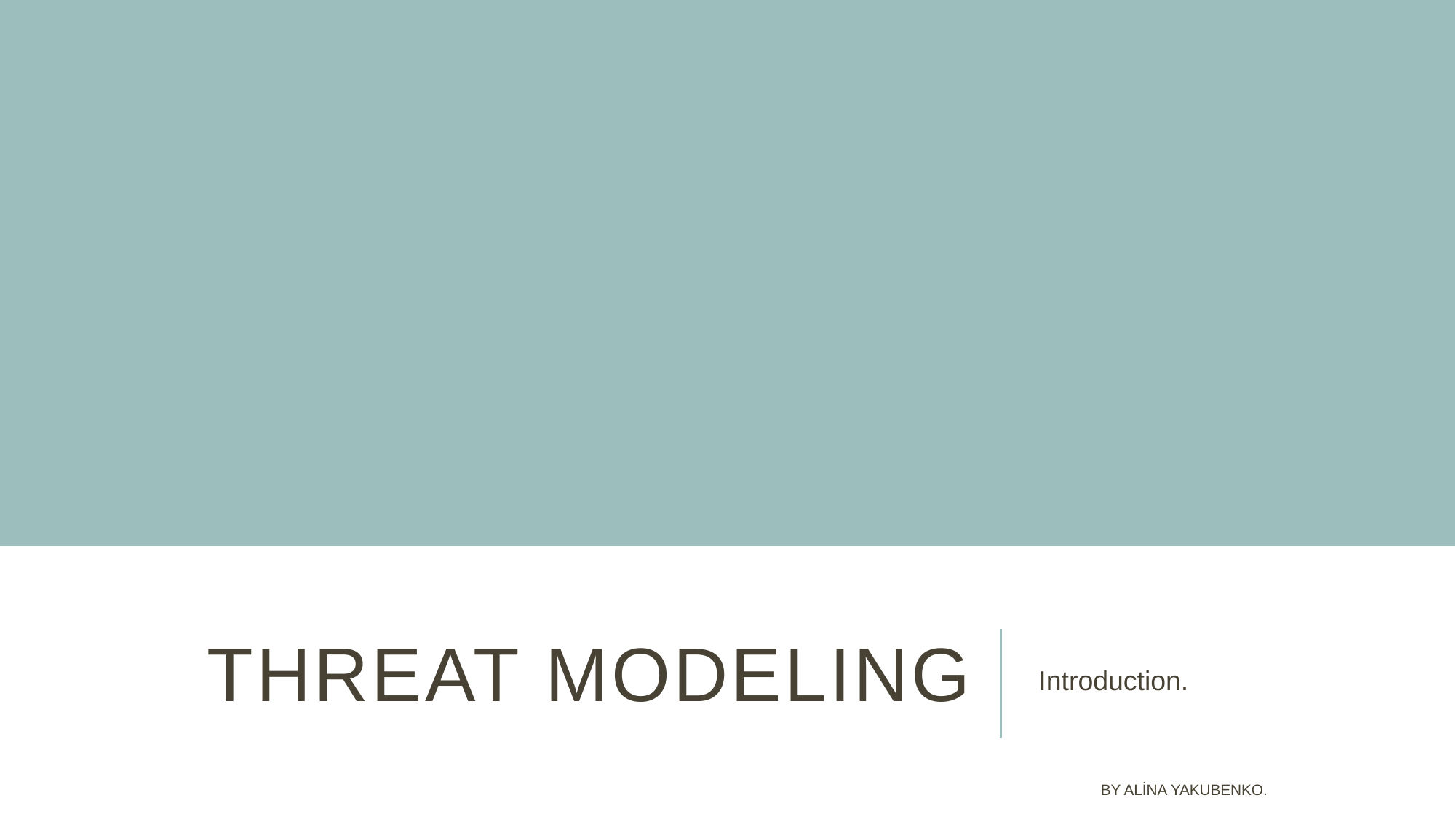

# Threat modeling
Introduction.
By Alina Yakubenko.